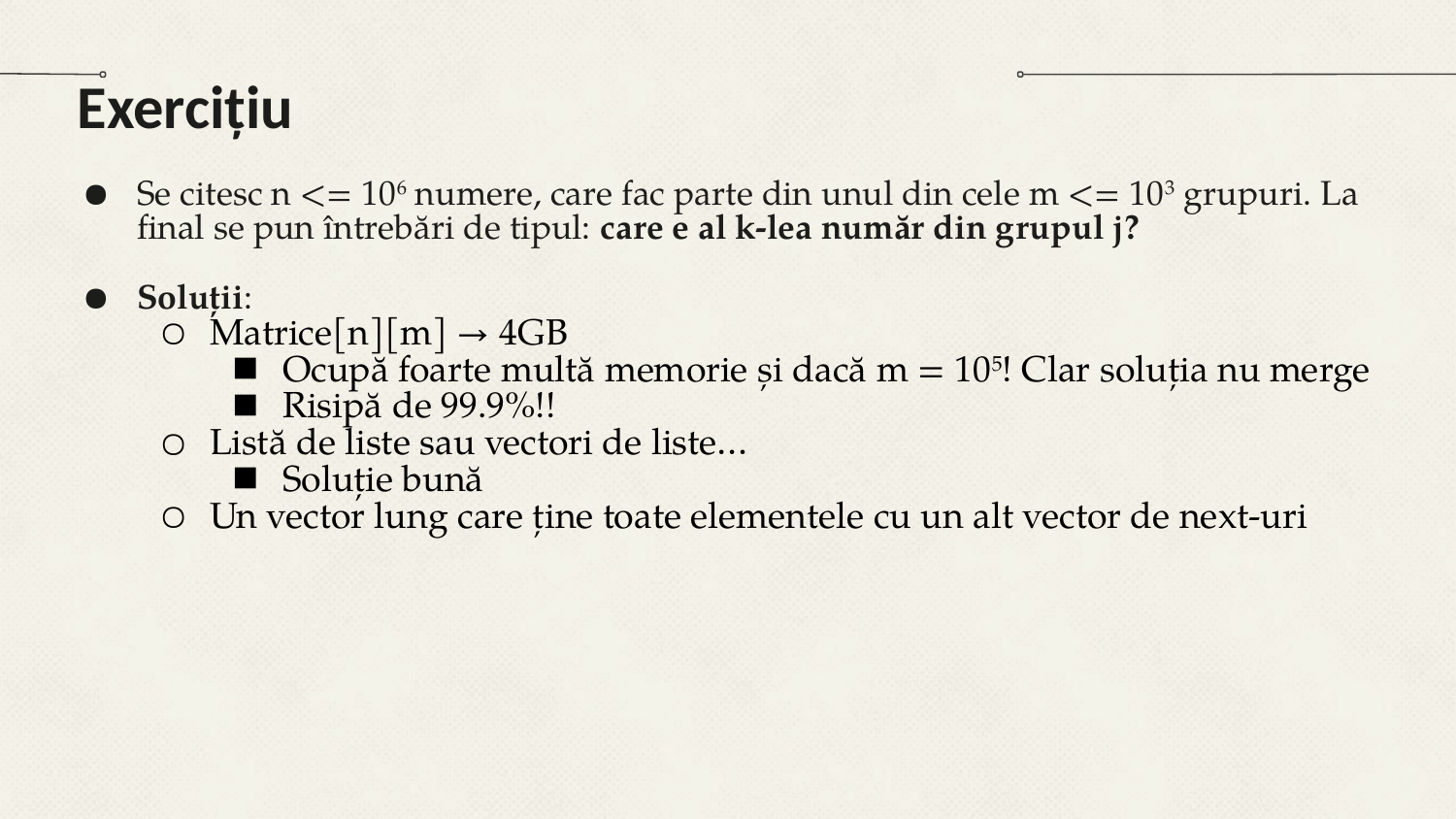

# Exercițiu
Se citesc n <= 106 numere, care fac parte din unul din cele m <= 103 grupuri. La final se pun întrebări de tipul: care e al k-lea număr din grupul j?
Soluții:
Matrice[n][m] → 4GB
Ocupă foarte multă memorie și dacă m = 105! Clar soluția nu merge
Risipă de 99.9%!!
Listă de liste sau vectori de liste…
Soluție bună
Un vector lung care ține toate elementele cu un alt vector de next-uri